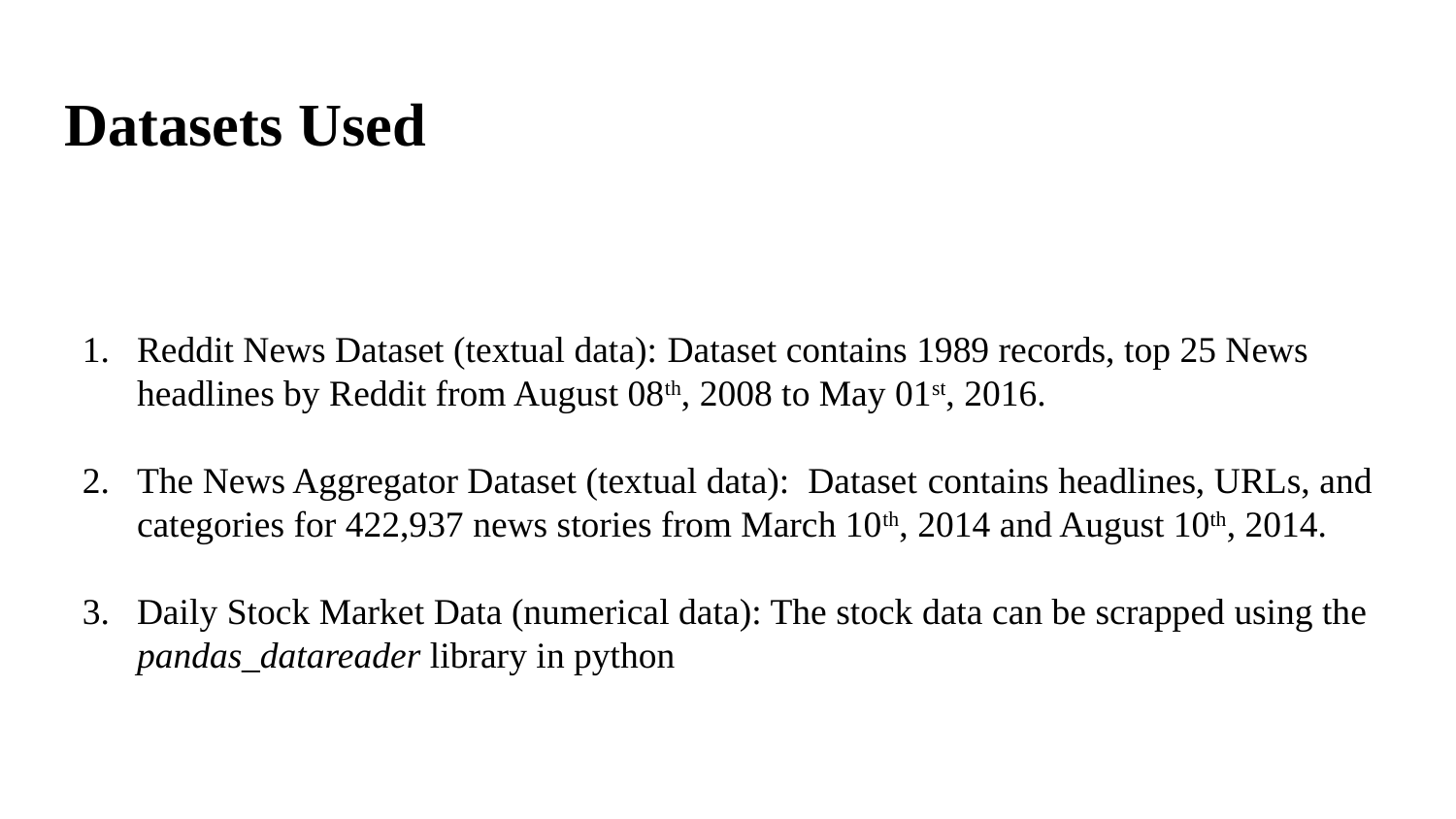

# Datasets Used
Reddit News Dataset (textual data): Dataset contains 1989 records, top 25 News headlines by Reddit from August 08th, 2008 to May 01st, 2016.

The News Aggregator Dataset (textual data):  Dataset contains headlines, URLs, and categories for 422,937 news stories from March 10th, 2014 and August 10th, 2014.

Daily Stock Market Data (numerical data): The stock data can be scrapped using the pandas_datareader library in python